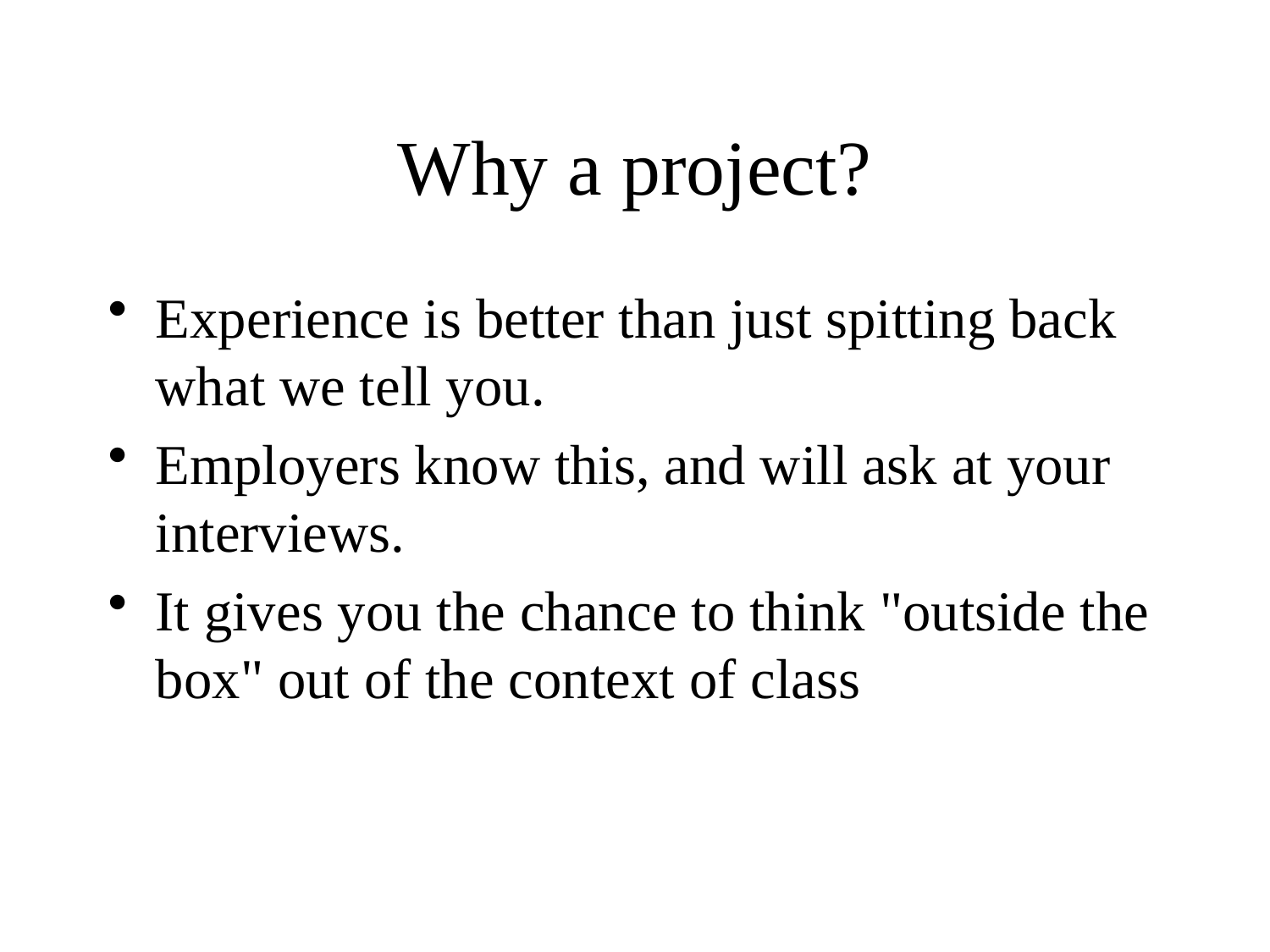

Why a project?
Experience is better than just spitting back what we tell you.
Employers know this, and will ask at your interviews.
It gives you the chance to think "outside the box" out of the context of class